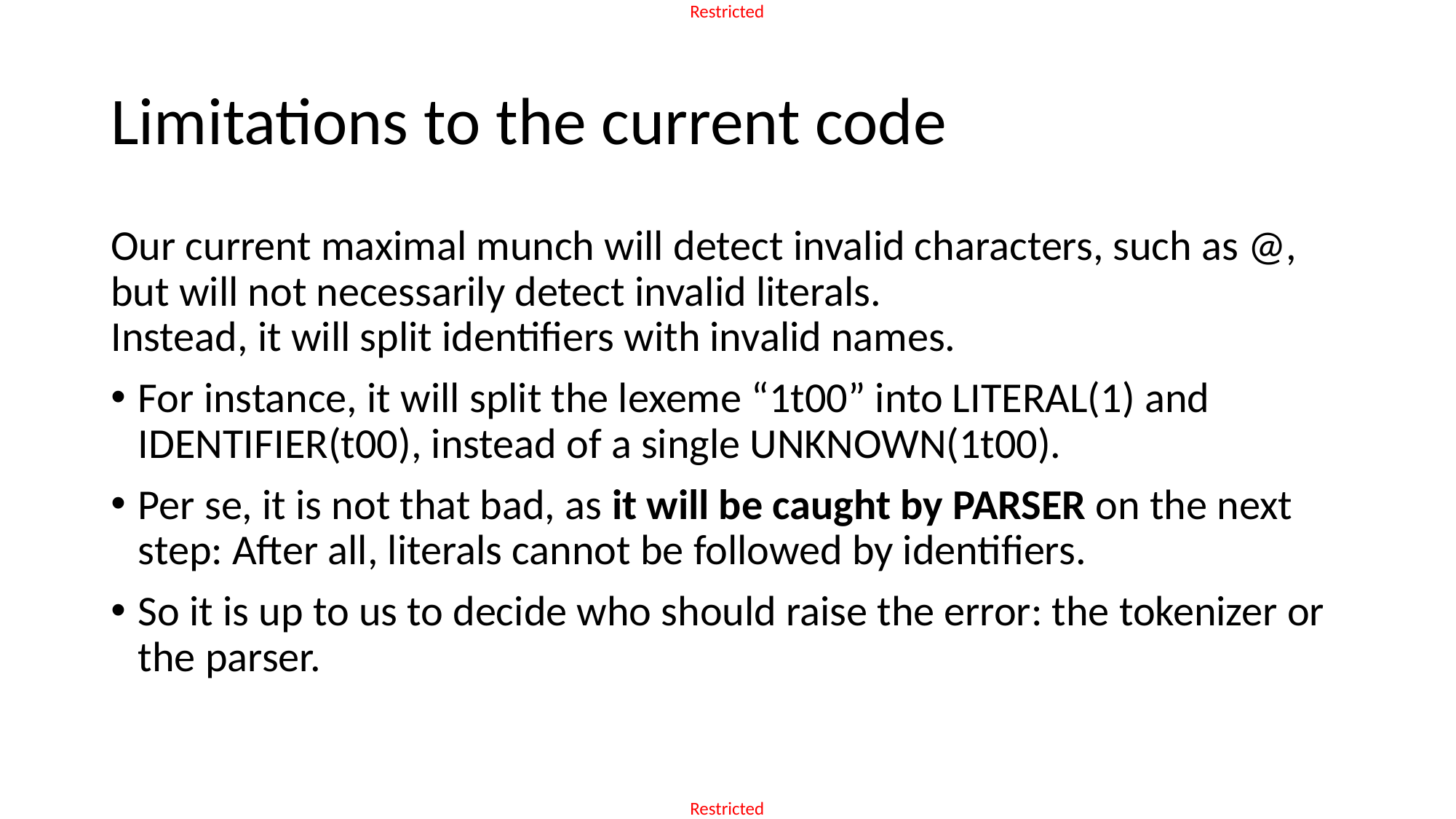

# Limitations to the current code
Our current maximal munch will detect invalid characters, such as @, but will not necessarily detect invalid literals.
Instead, it will split identifiers with invalid names.
For instance, it will split the lexeme “1t00” into LITERAL(1) and IDENTIFIER(t00), instead of a single UNKNOWN(1t00).
Per se, it is not that bad, as it will be caught by PARSER on the next step: After all, literals cannot be followed by identifiers.
So it is up to us to decide who should raise the error: the tokenizer or the parser.